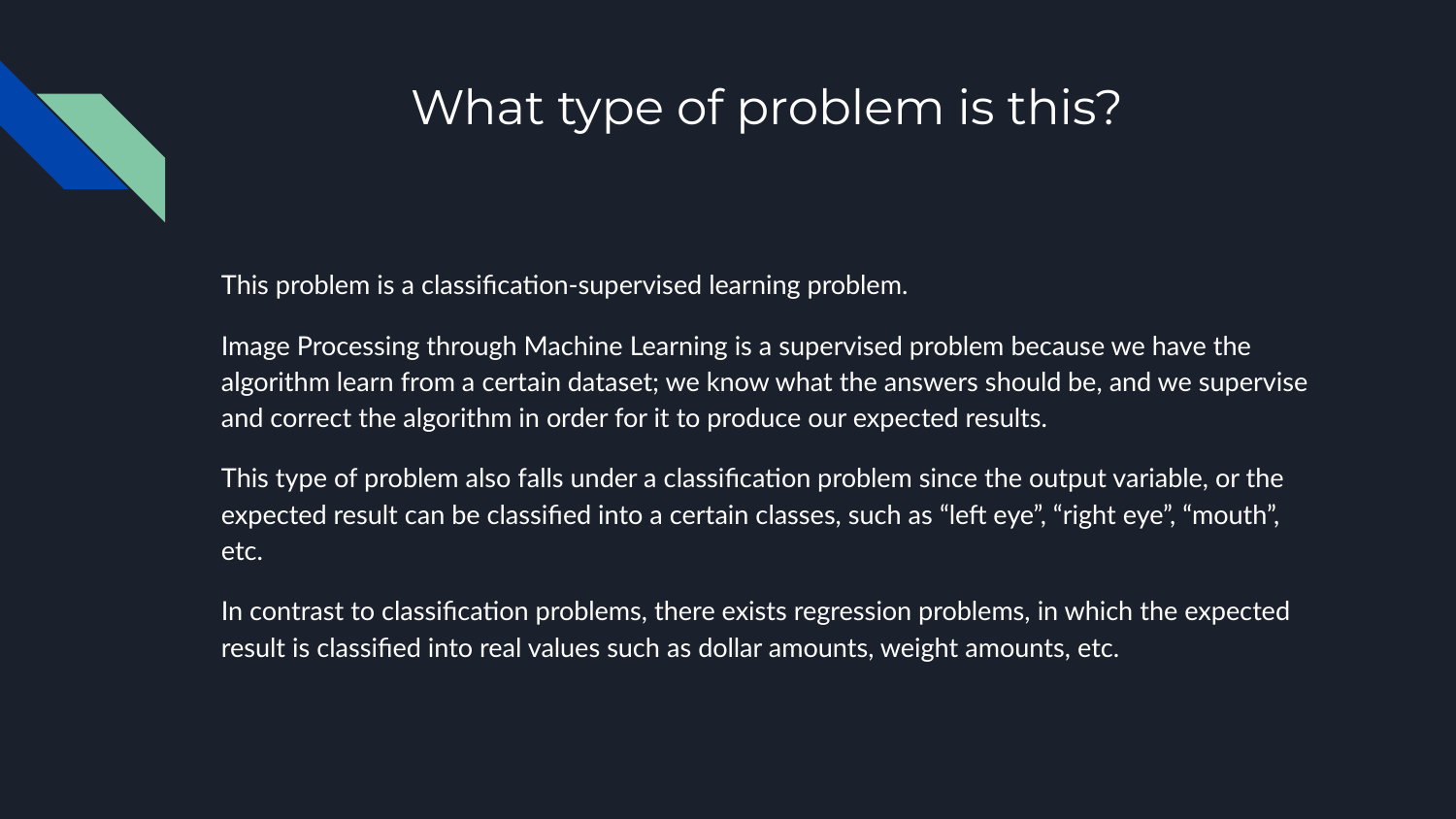

# What type of problem is this?
This problem is a classification-supervised learning problem.
Image Processing through Machine Learning is a supervised problem because we have the algorithm learn from a certain dataset; we know what the answers should be, and we supervise and correct the algorithm in order for it to produce our expected results.
This type of problem also falls under a classification problem since the output variable, or the expected result can be classified into a certain classes, such as “left eye”, “right eye”, “mouth”, etc.
In contrast to classification problems, there exists regression problems, in which the expected result is classified into real values such as dollar amounts, weight amounts, etc.